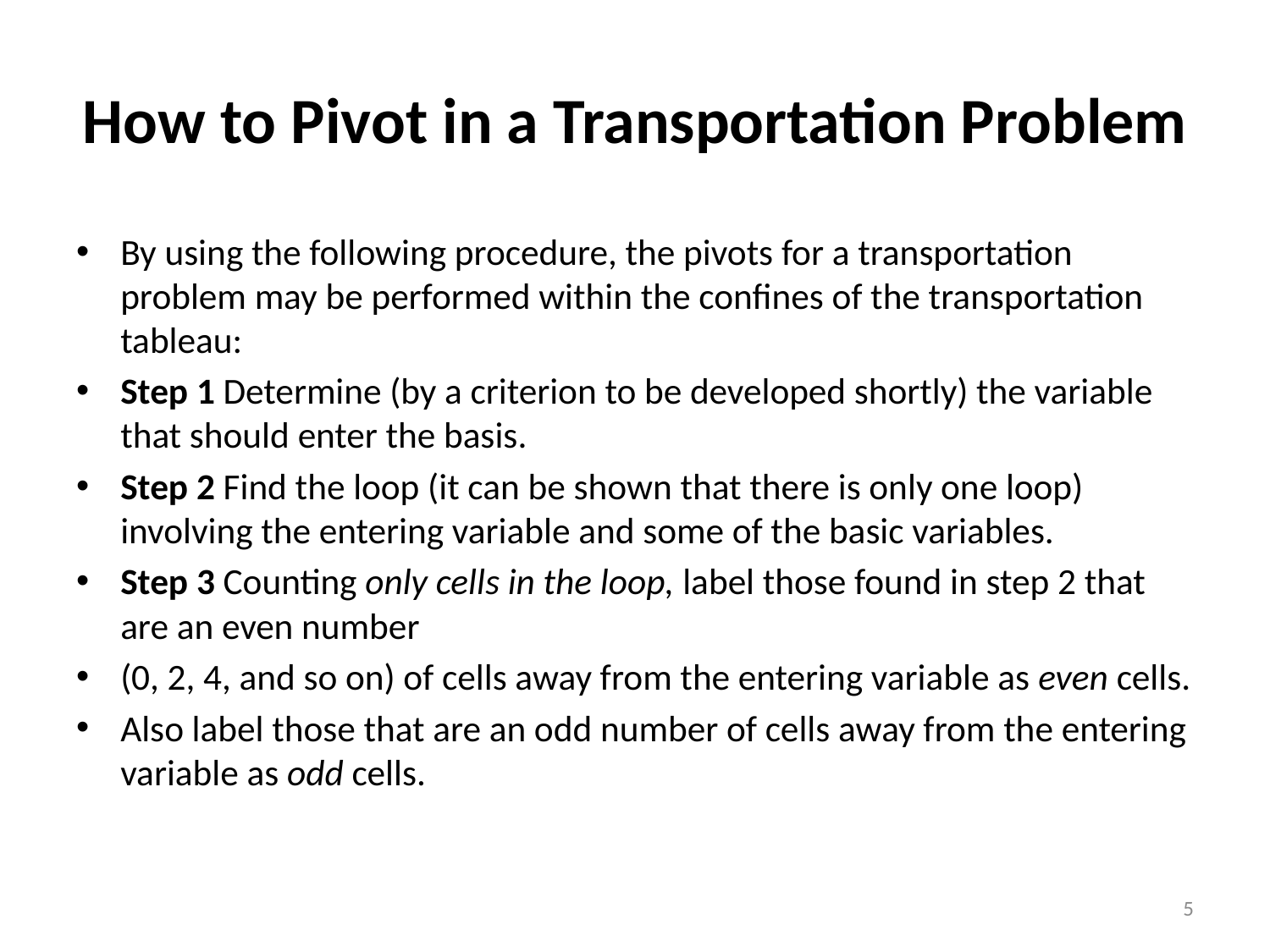

# How to Pivot in a Transportation Problem
By using the following procedure, the pivots for a transportation problem may be performed within the confines of the transportation tableau:
Step 1 Determine (by a criterion to be developed shortly) the variable that should enter the basis.
Step 2 Find the loop (it can be shown that there is only one loop) involving the entering variable and some of the basic variables.
Step 3 Counting only cells in the loop, label those found in step 2 that are an even number
(0, 2, 4, and so on) of cells away from the entering variable as even cells.
Also label those that are an odd number of cells away from the entering variable as odd cells.
5